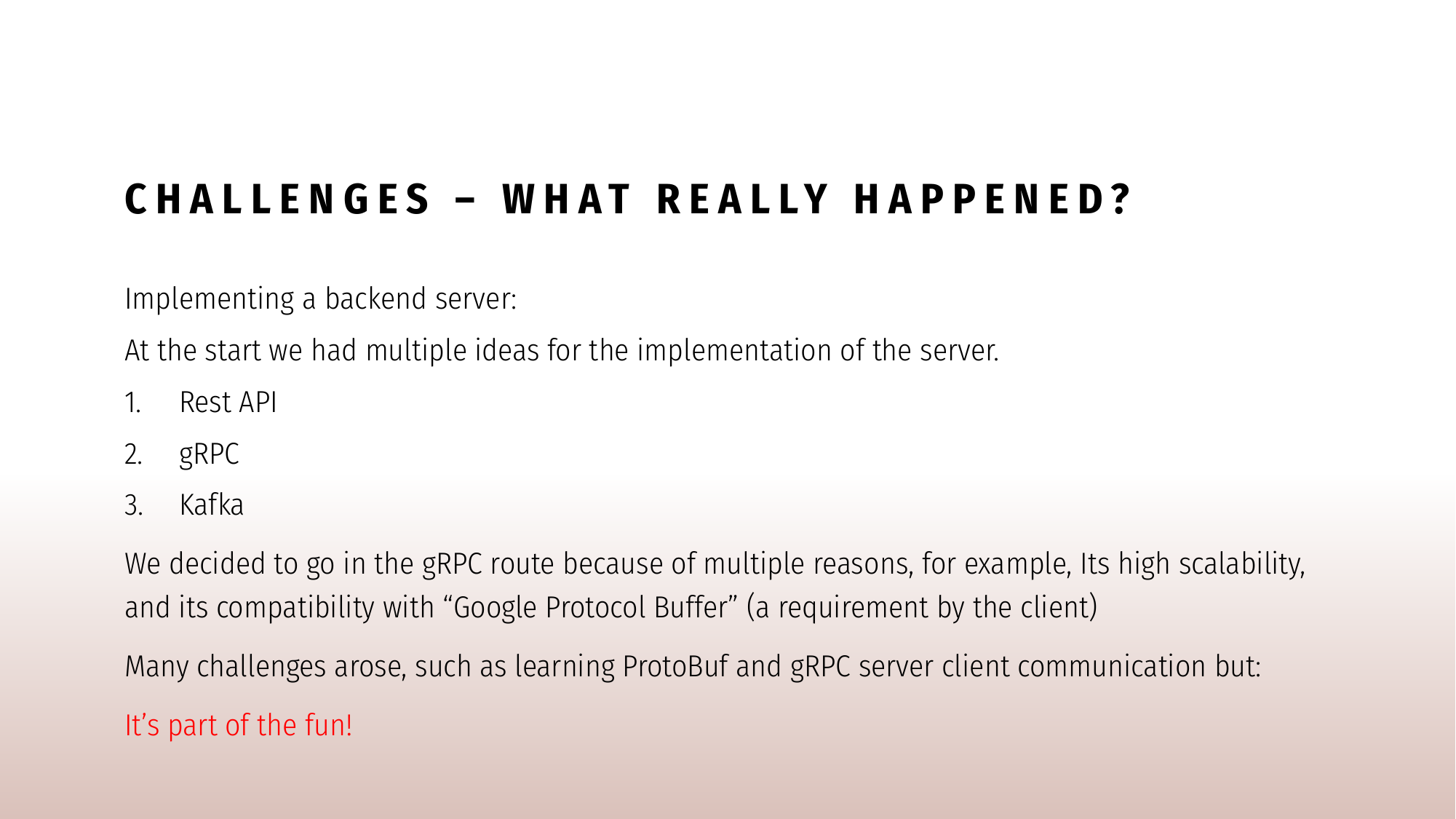

# Challenges – What really happened?
Implementing a backend server:
At the start we had multiple ideas for the implementation of the server.
Rest API
gRPC
Kafka
We decided to go in the gRPC route because of multiple reasons, for example, Its high scalability, and its compatibility with “Google Protocol Buffer” (a requirement by the client)
Many challenges arose, such as learning ProtoBuf and gRPC server client communication but:
It’s part of the fun!